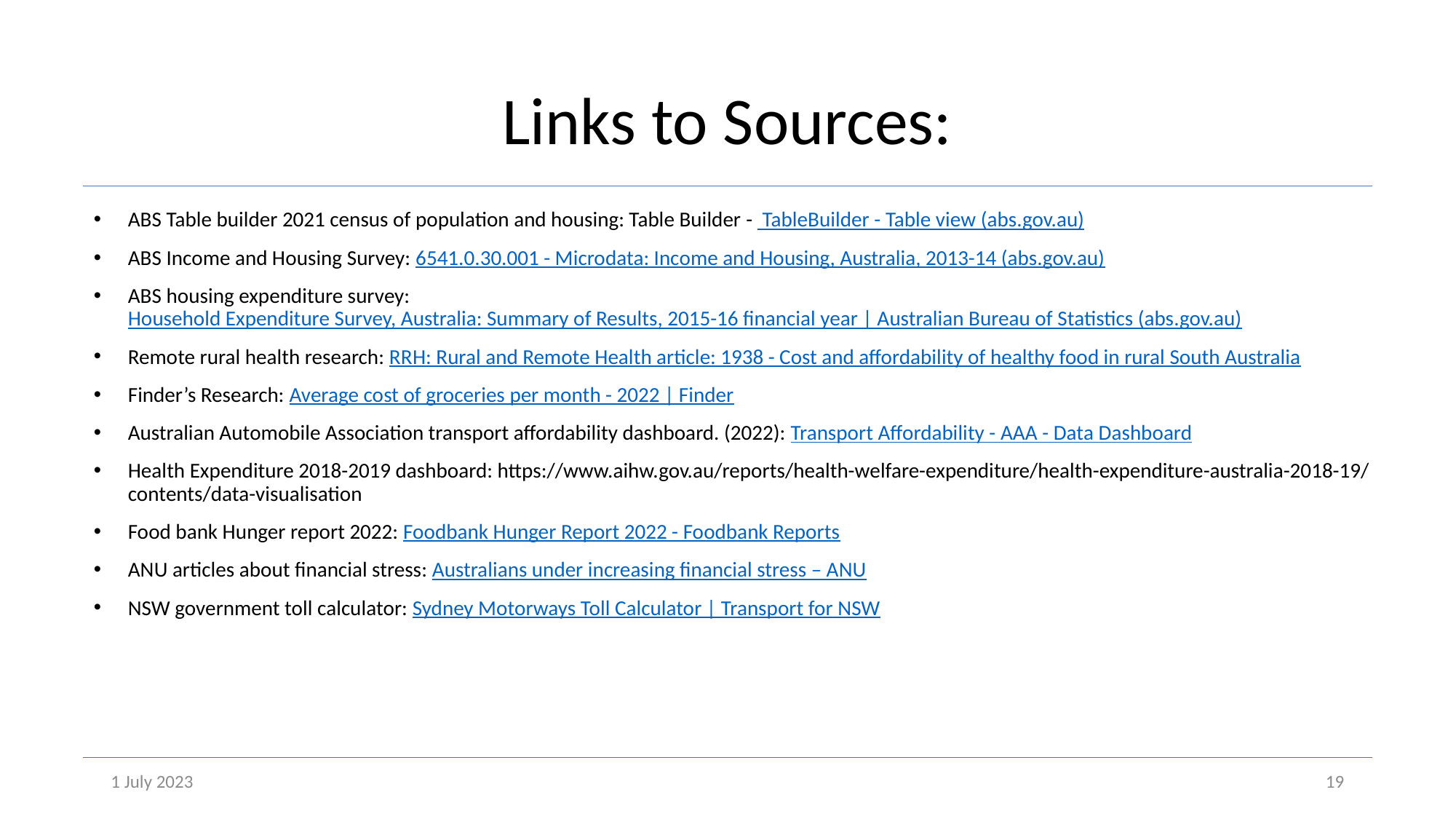

# Links to Sources:
ABS Table builder 2021 census of population and housing: Table Builder -  TableBuilder - Table view (abs.gov.au)
ABS Income and Housing Survey: 6541.0.30.001 - Microdata: Income and Housing, Australia, 2013-14 (abs.gov.au)
ABS housing expenditure survey: Household Expenditure Survey, Australia: Summary of Results, 2015-16 financial year | Australian Bureau of Statistics (abs.gov.au)
Remote rural health research: RRH: Rural and Remote Health article: 1938 - Cost and affordability of healthy food in rural South Australia
Finder’s Research: Average cost of groceries per month - 2022 | Finder
Australian Automobile Association transport affordability dashboard. (2022): Transport Affordability - AAA - Data Dashboard
Health Expenditure 2018-2019 dashboard: https://www.aihw.gov.au/reports/health-welfare-expenditure/health-expenditure-australia-2018-19/contents/data-visualisation
Food bank Hunger report 2022: Foodbank Hunger Report 2022 - Foodbank Reports
ANU articles about financial stress: Australians under increasing financial stress – ANU
NSW government toll calculator: Sydney Motorways Toll Calculator | Transport for NSW

1 July 2023
19